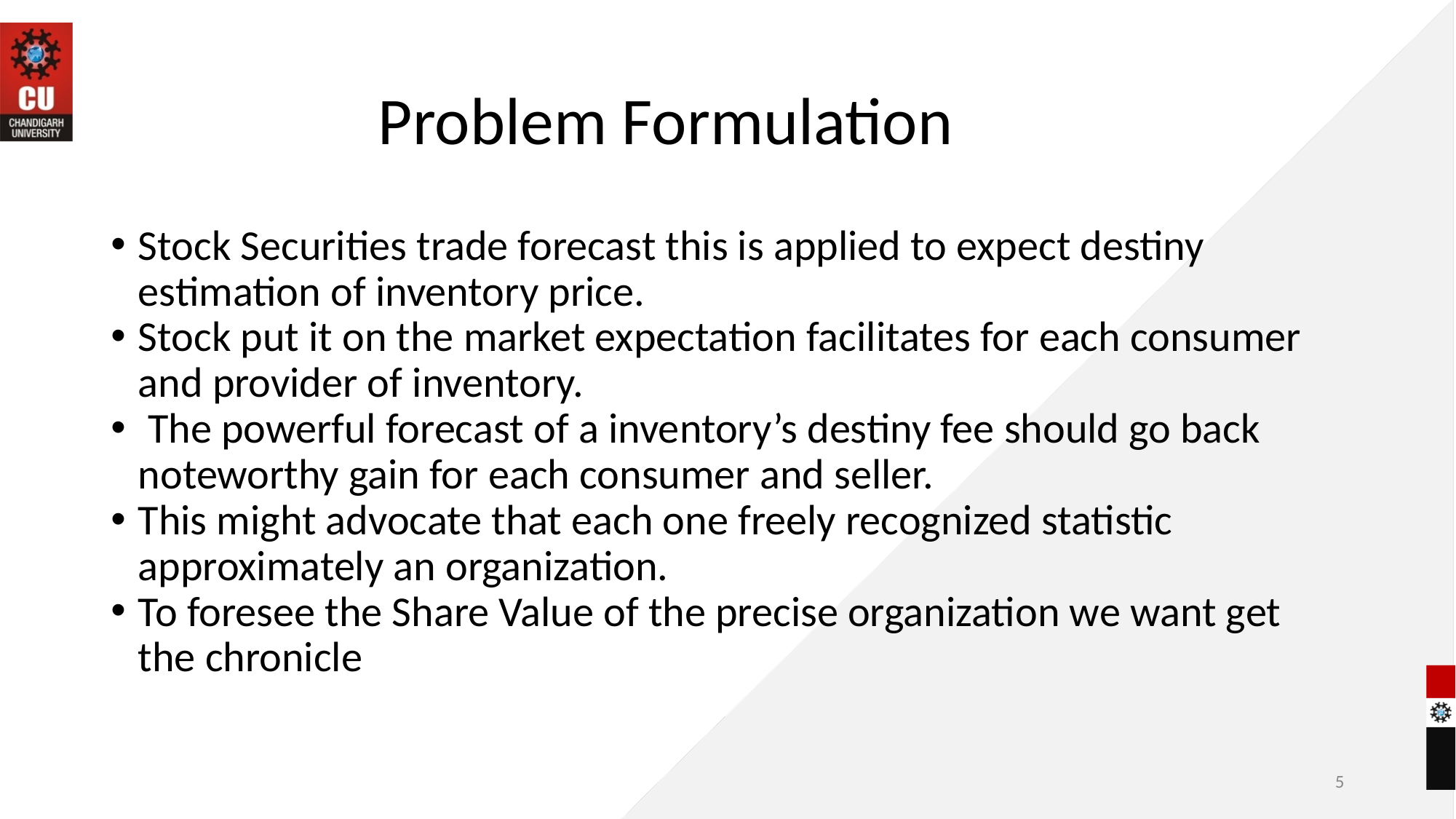

# Problem Formulation
Stock Securities trade forecast this is applied to expect destiny estimation of inventory price.
Stock put it on the market expectation facilitates for each consumer and provider of inventory.
 The powerful forecast of a inventory’s destiny fee should go back noteworthy gain for each consumer and seller.
This might advocate that each one freely recognized statistic approximately an organization.
To foresee the Share Value of the precise organization we want get the chronicle
5